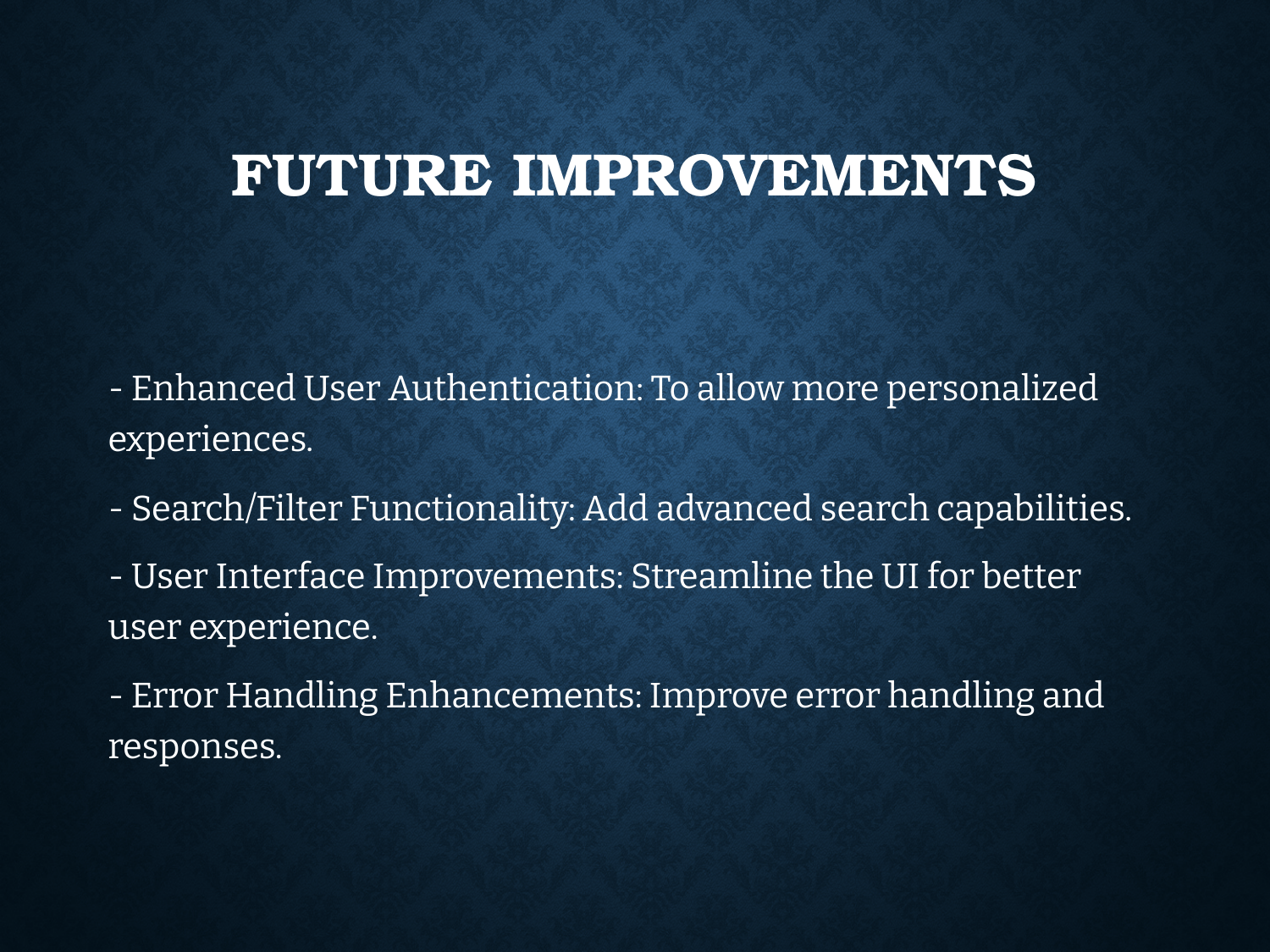

# Future Improvements

- Enhanced User Authentication: To allow more personalized experiences.
- Search/Filter Functionality: Add advanced search capabilities.
- User Interface Improvements: Streamline the UI for better user experience.
- Error Handling Enhancements: Improve error handling and responses.